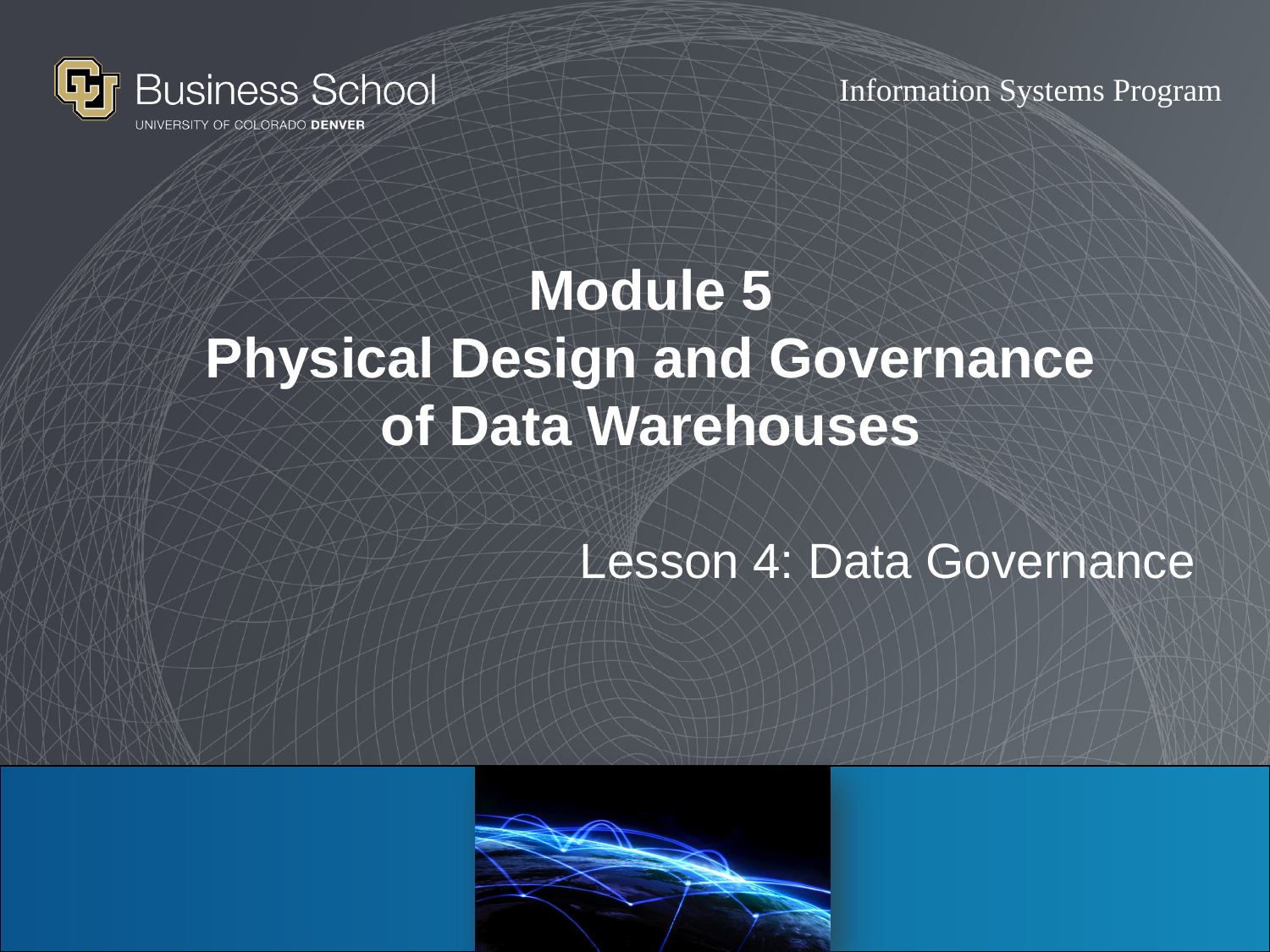

# Module 5 Physical Design and Governance of Data Warehouses
Lesson 4: Data Governance